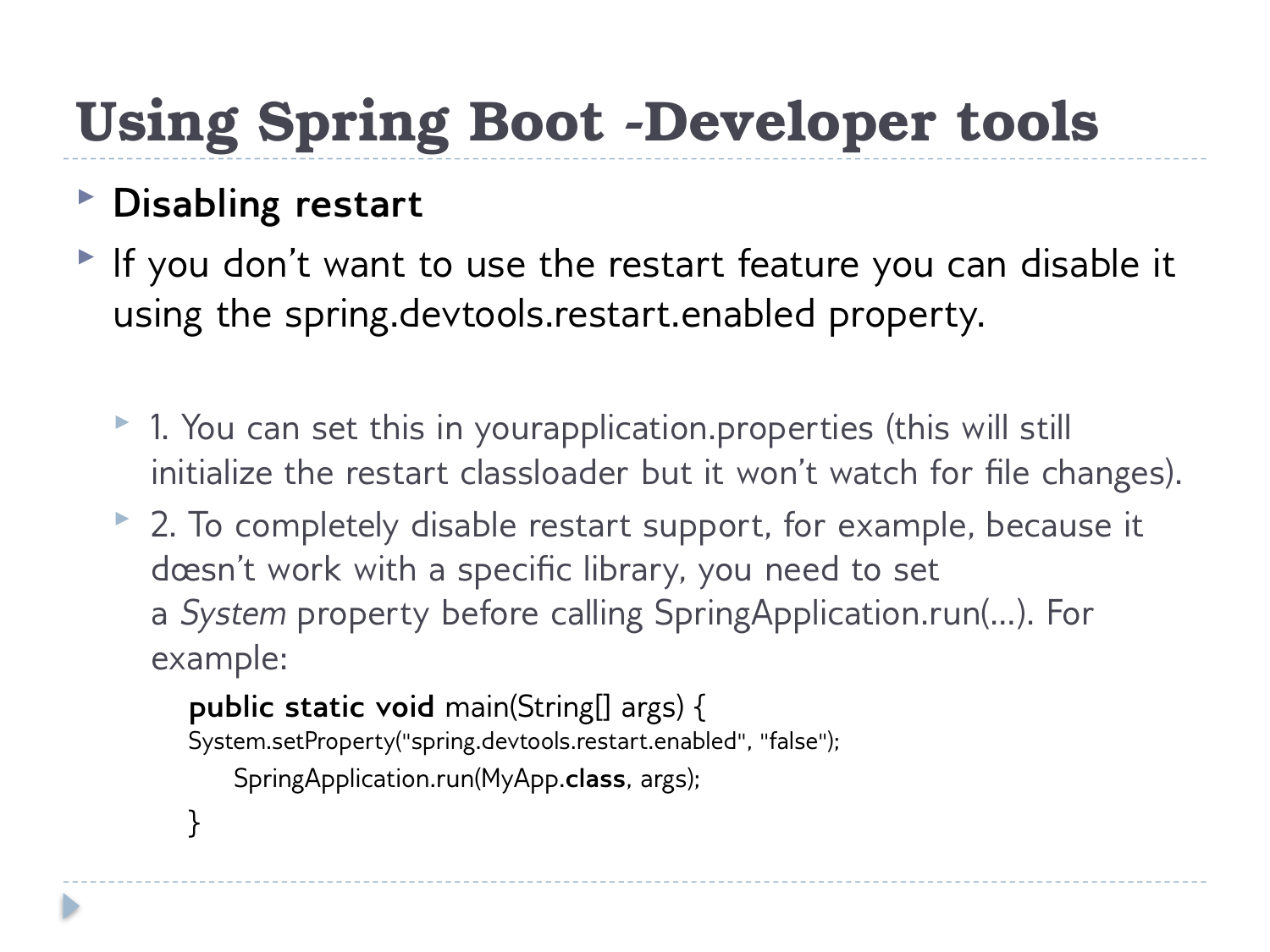

# Using Spring Boot -Developer tools
Disabling restart
If you don’t want to use the restart feature you can disable it using the spring.devtools.restart.enabled property.

1. You can set this in yourapplication.properties (this will still initialize the restart classloader but it won’t watch for file changes).
2. To completely disable restart support, for example, because it doesn’t work with a specific library, you need to set a System property before calling SpringApplication.run(…​). For example:
	public static void main(String[] args) { 			 	    System.setProperty("spring.devtools.restart.enabled", "false");
	 SpringApplication.run(MyApp.class, args);
	}